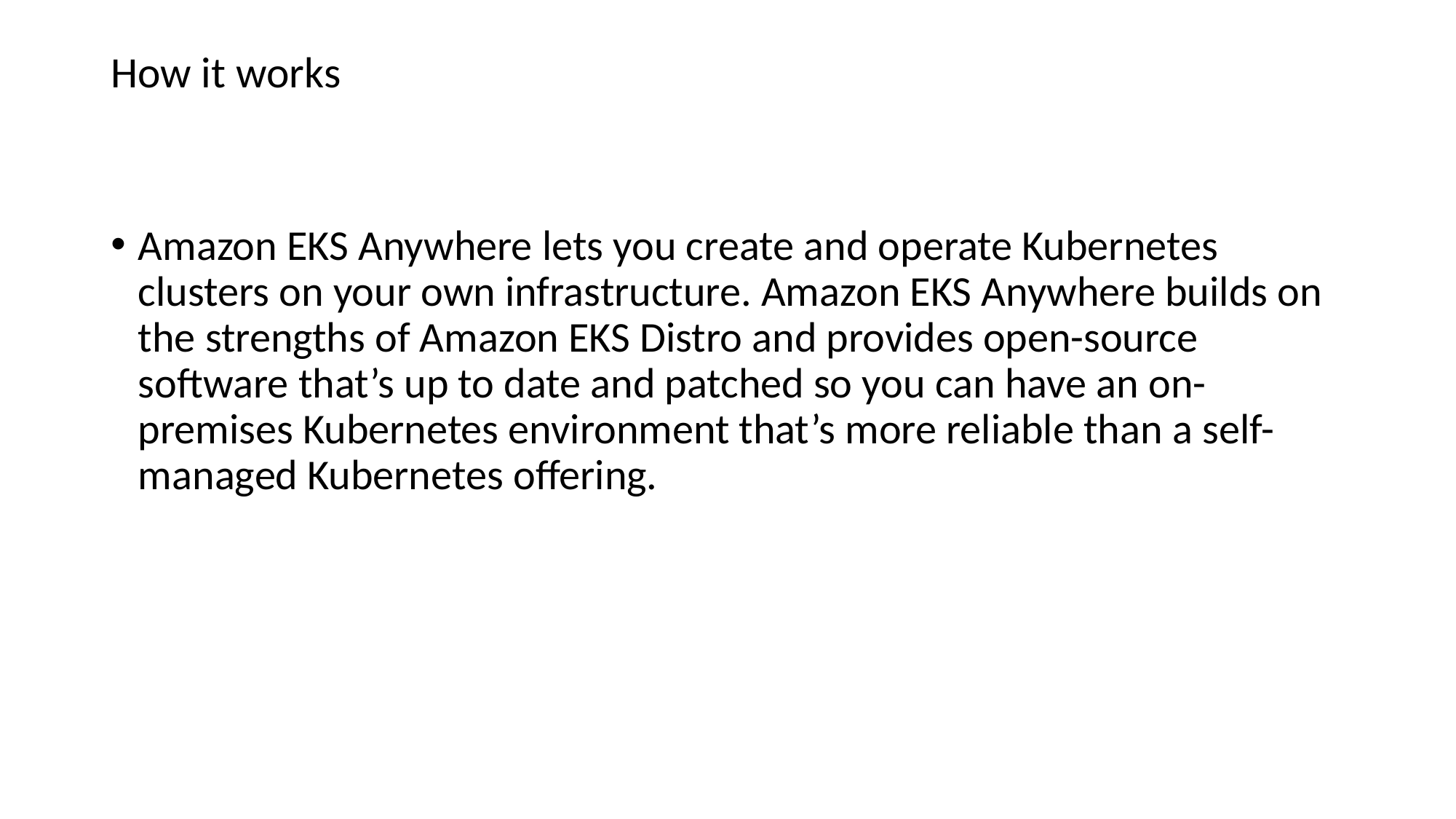

# How it works
Amazon EKS Anywhere lets you create and operate Kubernetes clusters on your own infrastructure. Amazon EKS Anywhere builds on the strengths of Amazon EKS Distro and provides open-source software that’s up to date and patched so you can have an on-premises Kubernetes environment that’s more reliable than a self-managed Kubernetes offering.